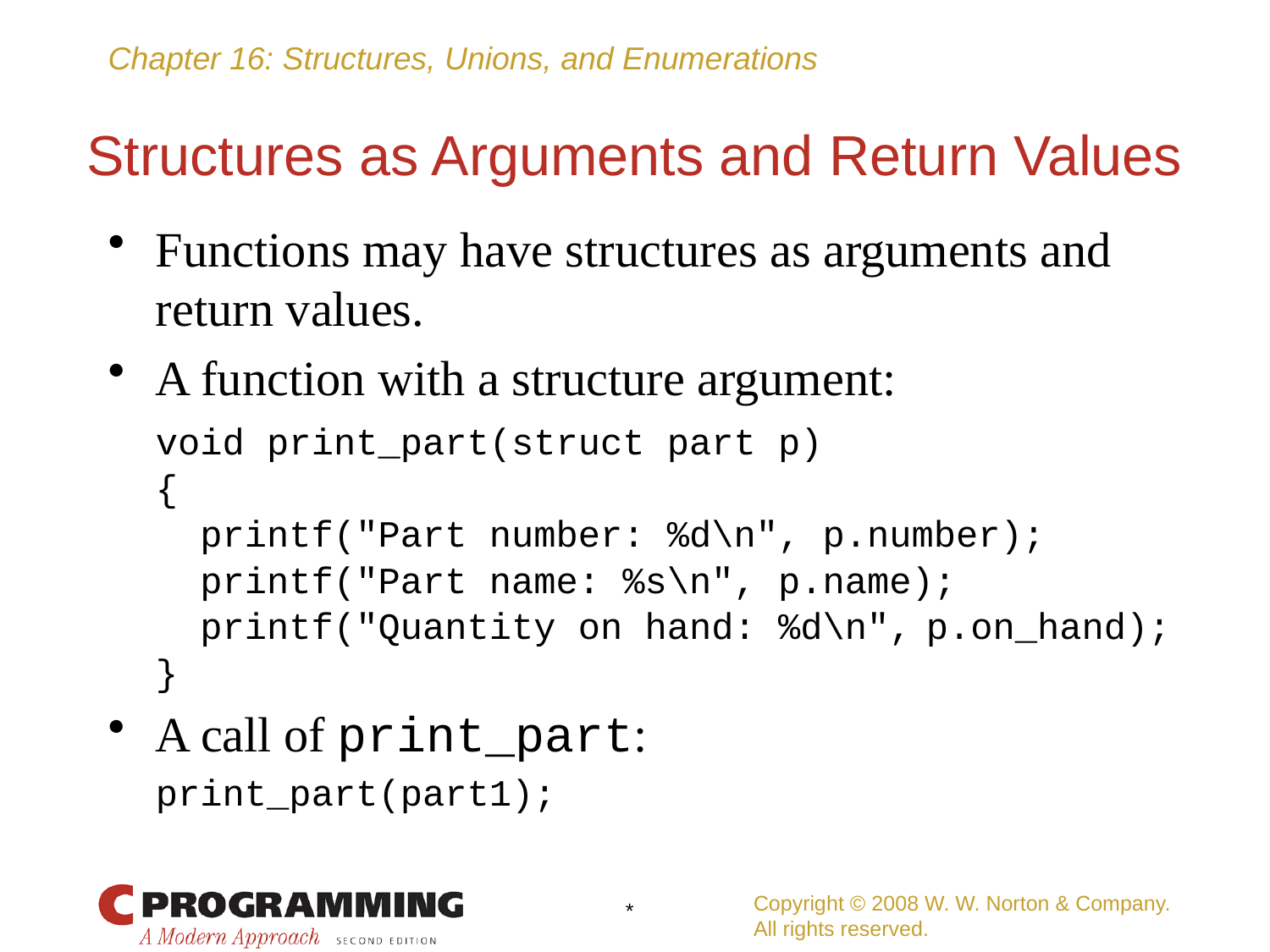

# Structures as Arguments and Return Values
Functions may have structures as arguments and return values.
A function with a structure argument:
	void print_part(struct part p)
	{
	  printf("Part number: %d\n", p.number);
	  printf("Part name: %s\n", p.name);
	  printf("Quantity on hand: %d\n", p.on_hand);
	}
A call of print_part:
	print_part(part1);
Copyright © 2008 W. W. Norton & Company.
All rights reserved.
*